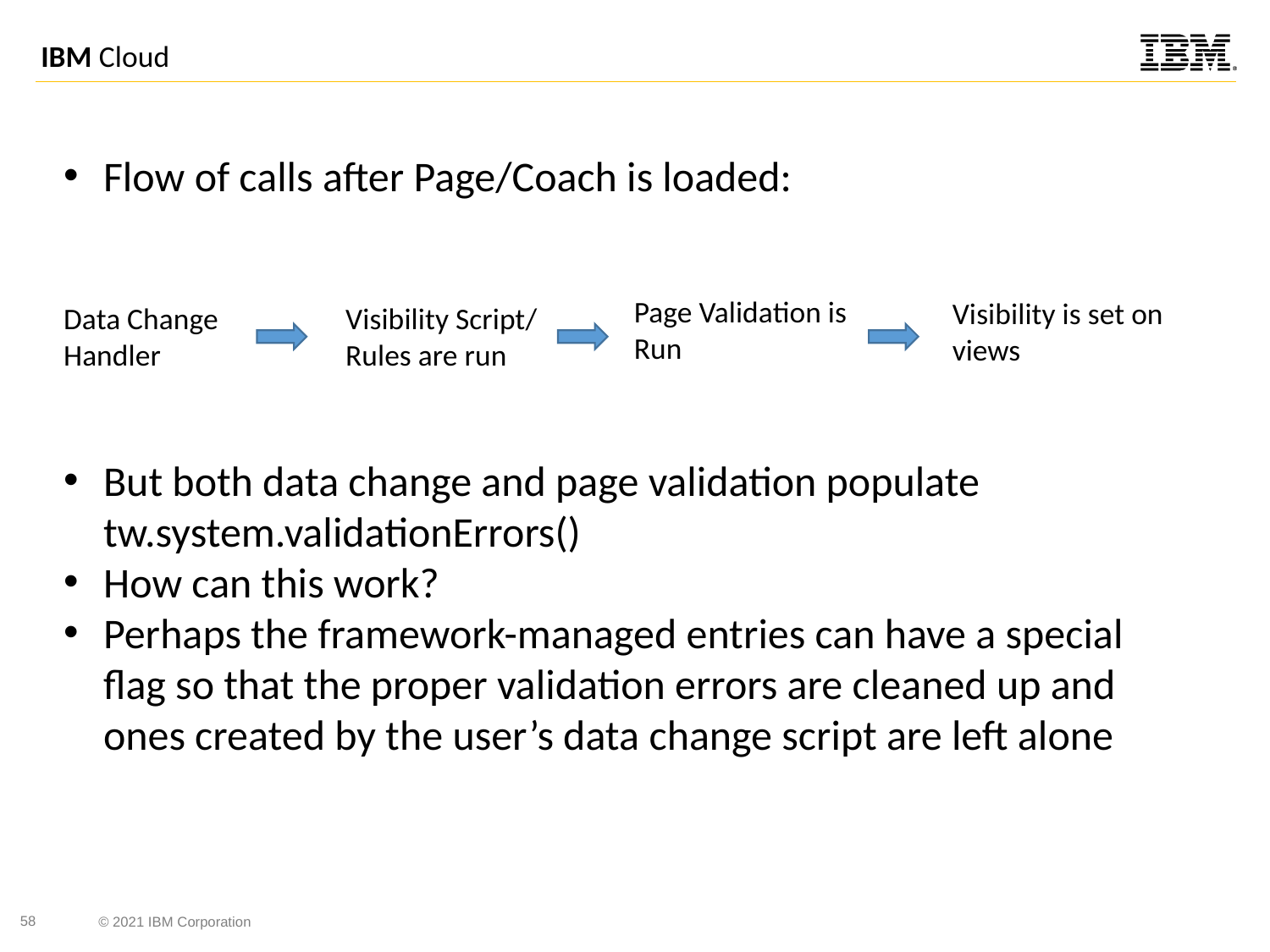

Flow of calls after Page/Coach is loaded:

But both data change and page validation populate tw.system.validationErrors()
How can this work?
Perhaps the framework-managed entries can have a special flag so that the proper validation errors are cleaned up and ones created by the user’s data change script are left alone

Page Validation is Run
Visibility is set on views
Data Change
Handler
Visibility Script/ Rules are run